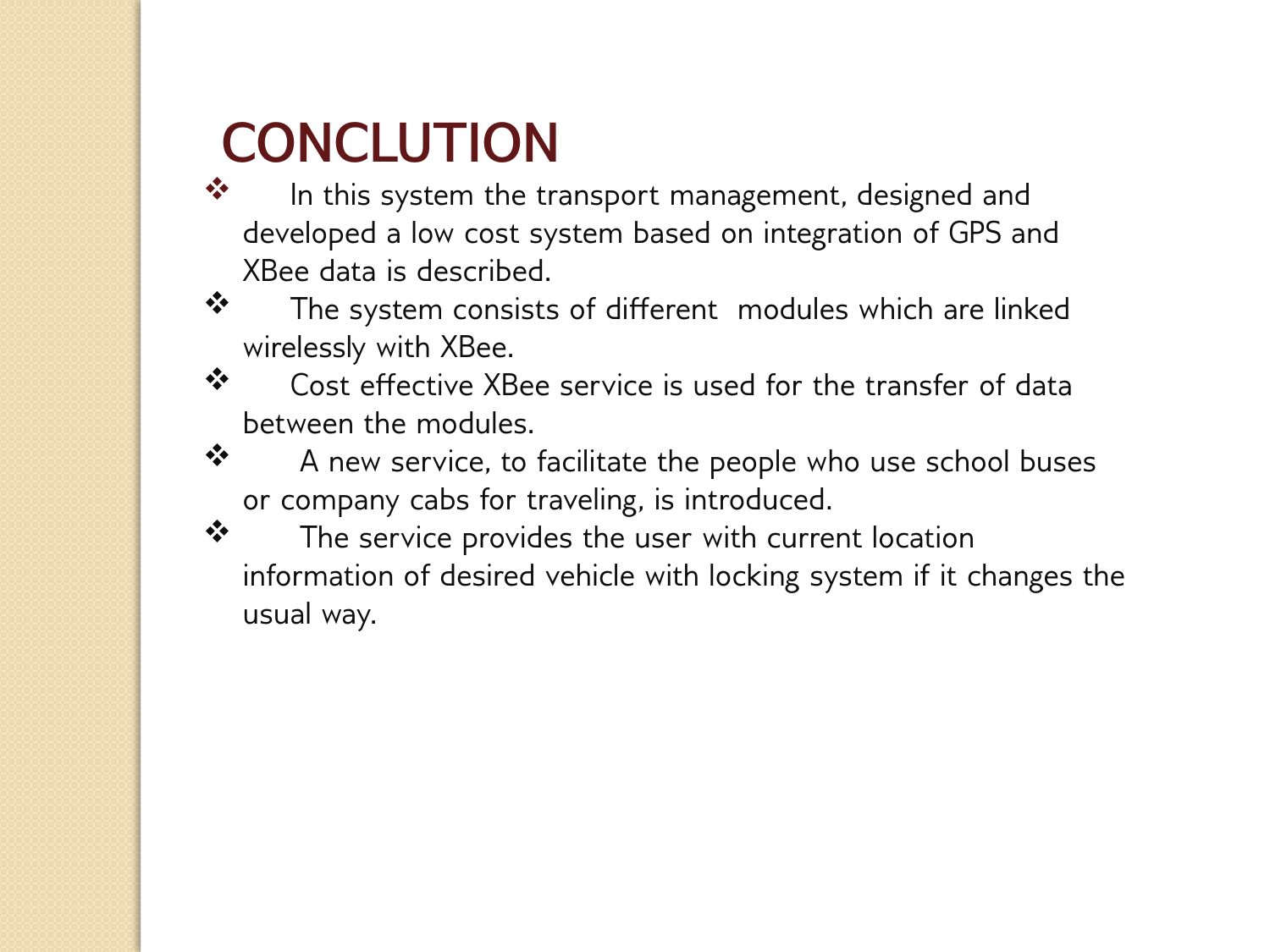

CONCLUTION
     In this system the transport management, designed and developed a low cost system based on integration of GPS and XBee data is described.
     The system consists of different  modules which are linked wirelessly with XBee.
     Cost effective XBee service is used for the transfer of data between the modules.
      A new service, to facilitate the people who use school buses or company cabs for traveling, is introduced.
      The service provides the user with current location information of desired vehicle with locking system if it changes the usual way.